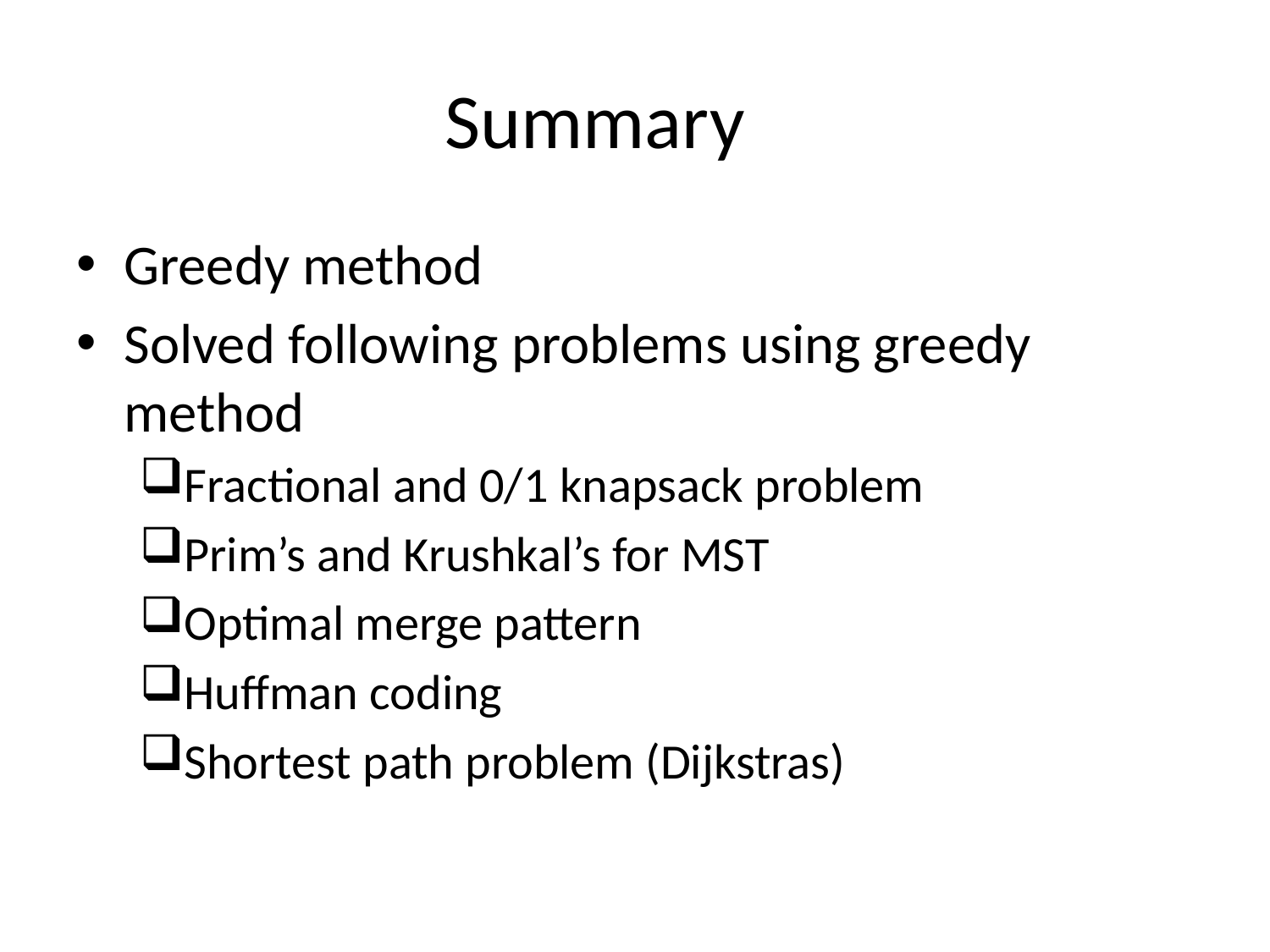

# Summary
Greedy method
Solved following problems using greedy method
Fractional and 0/1 knapsack problem
Prim’s and Krushkal’s for MST
Optimal merge pattern
Huffman coding
Shortest path problem (Dijkstras)